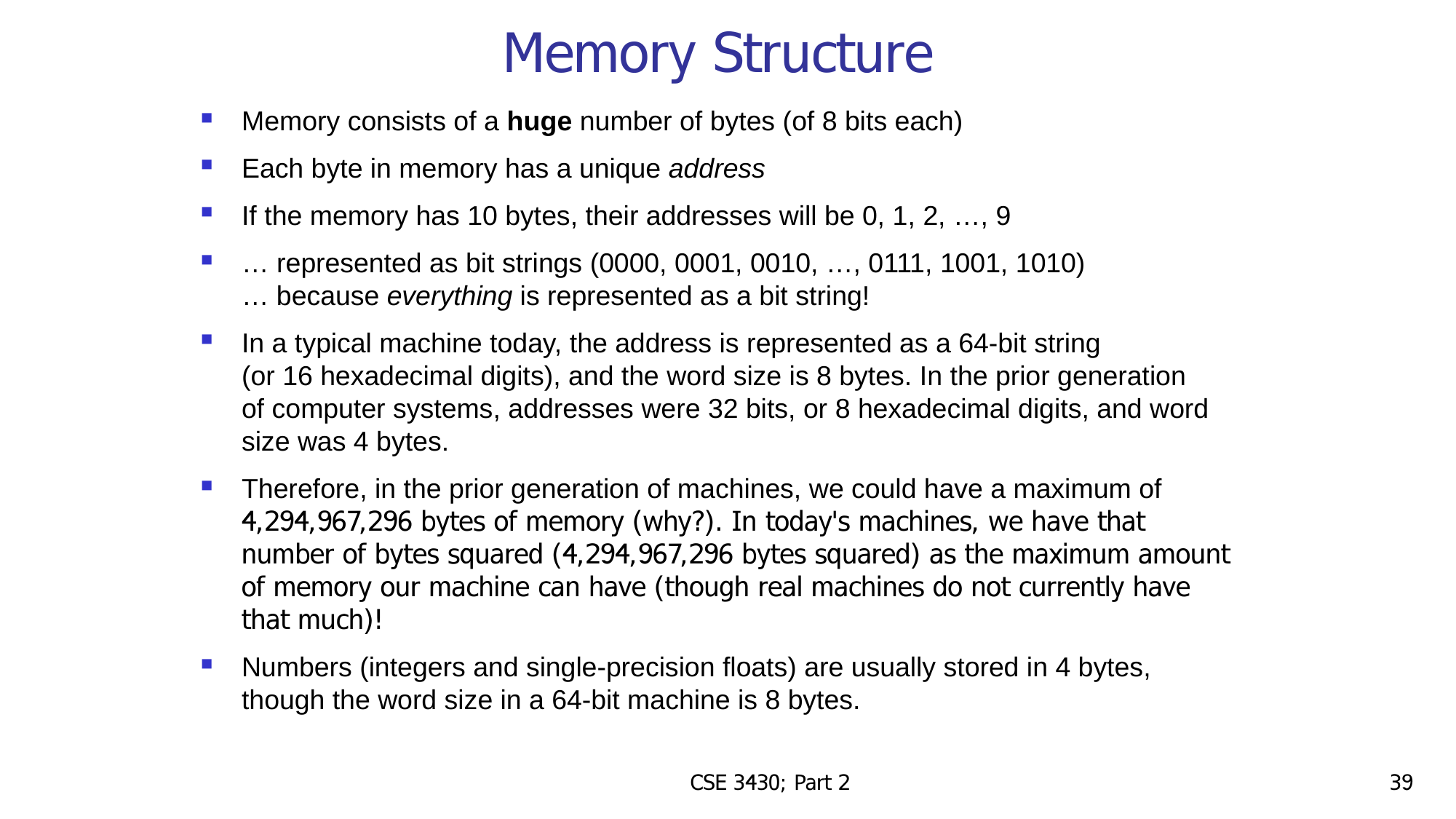

# Memory Structure
Memory consists of a huge number of bytes (of 8 bits each)
Each byte in memory has a unique address
If the memory has 10 bytes, their addresses will be 0, 1, 2, …, 9
… represented as bit strings (0000, 0001, 0010, …, 0111, 1001, 1010)
… because everything is represented as a bit string!
In a typical machine today, the address is represented as a 64-bit string
(or 16 hexadecimal digits), and the word size is 8 bytes. In the prior generation of computer systems, addresses were 32 bits, or 8 hexadecimal digits, and word size was 4 bytes.
Therefore, in the prior generation of machines, we could have a maximum of 4,294,967,296 bytes of memory (why?). In today's machines, we have that number of bytes squared (4,294,967,296 bytes squared) as the maximum amount of memory our machine can have (though real machines do not currently have that much)!
Numbers (integers and single-precision floats) are usually stored in 4 bytes, though the word size in a 64-bit machine is 8 bytes.

CSE 3430; Part 2
39